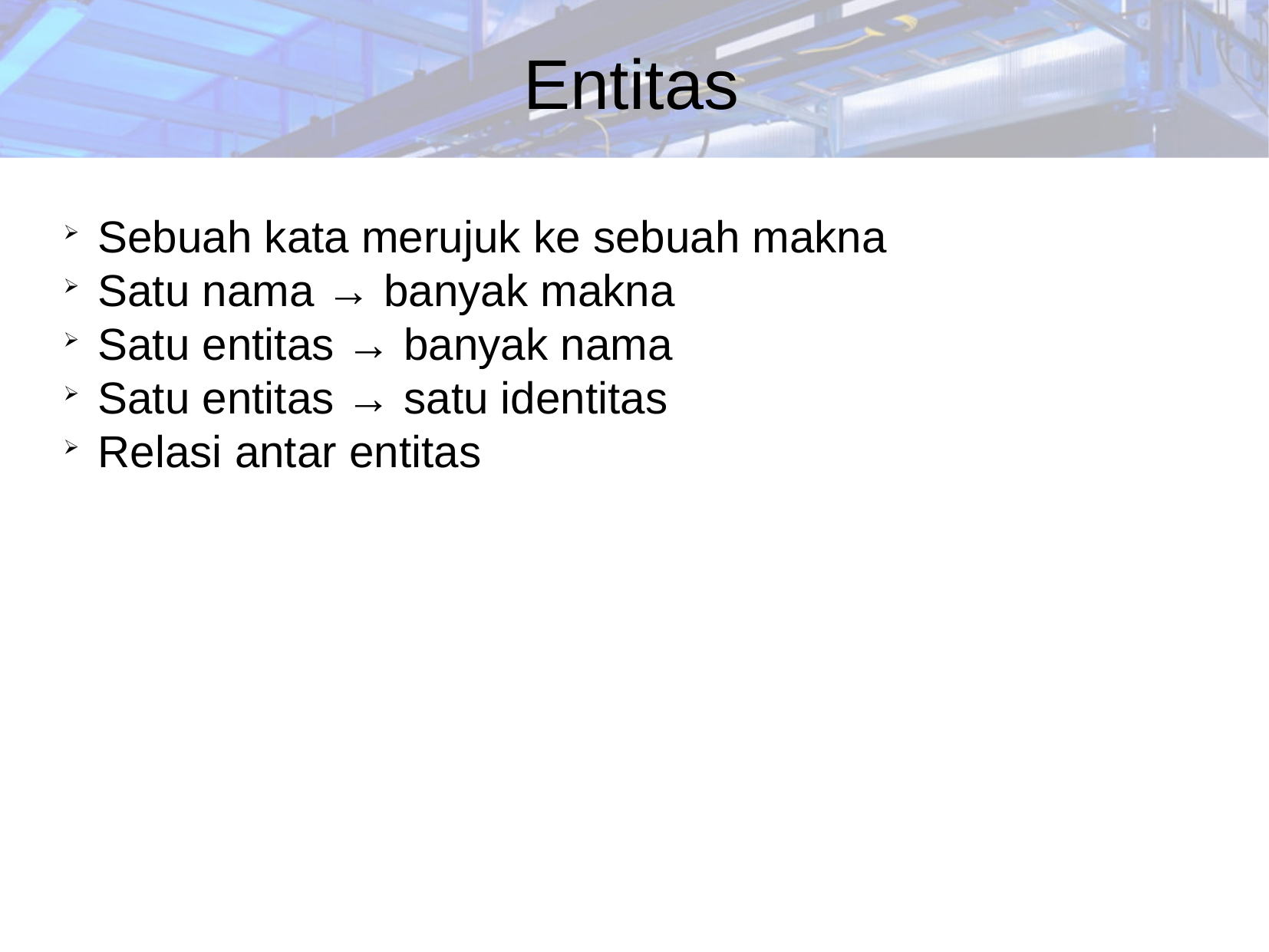

Entitas
Sebuah kata merujuk ke sebuah makna
Satu nama → banyak makna
Satu entitas → banyak nama
Satu entitas → satu identitas
Relasi antar entitas